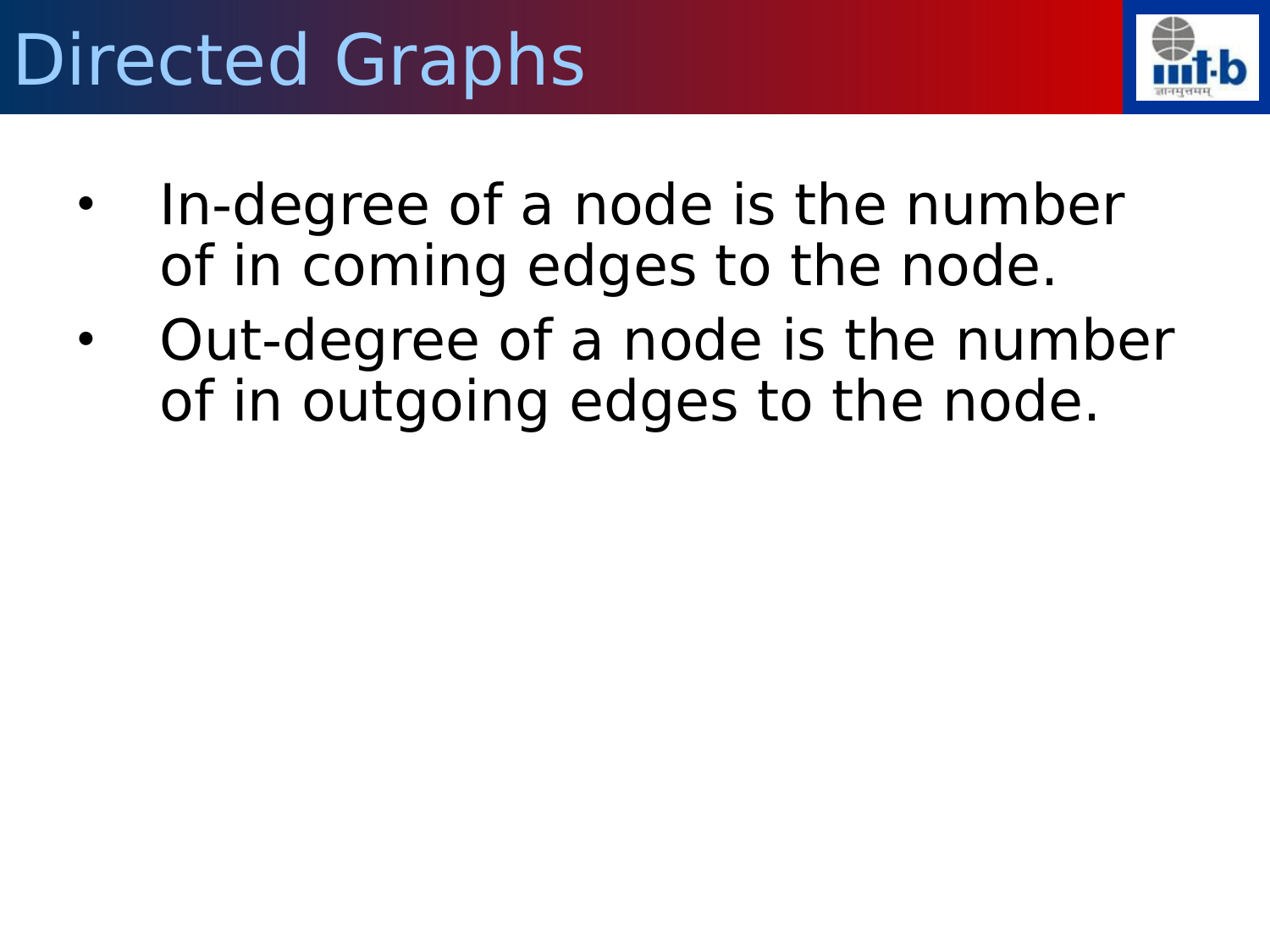

Directed Graphs
In-degree of a node is the number of in coming edges to the node.
Out-degree of a node is the number of in outgoing edges to the node.